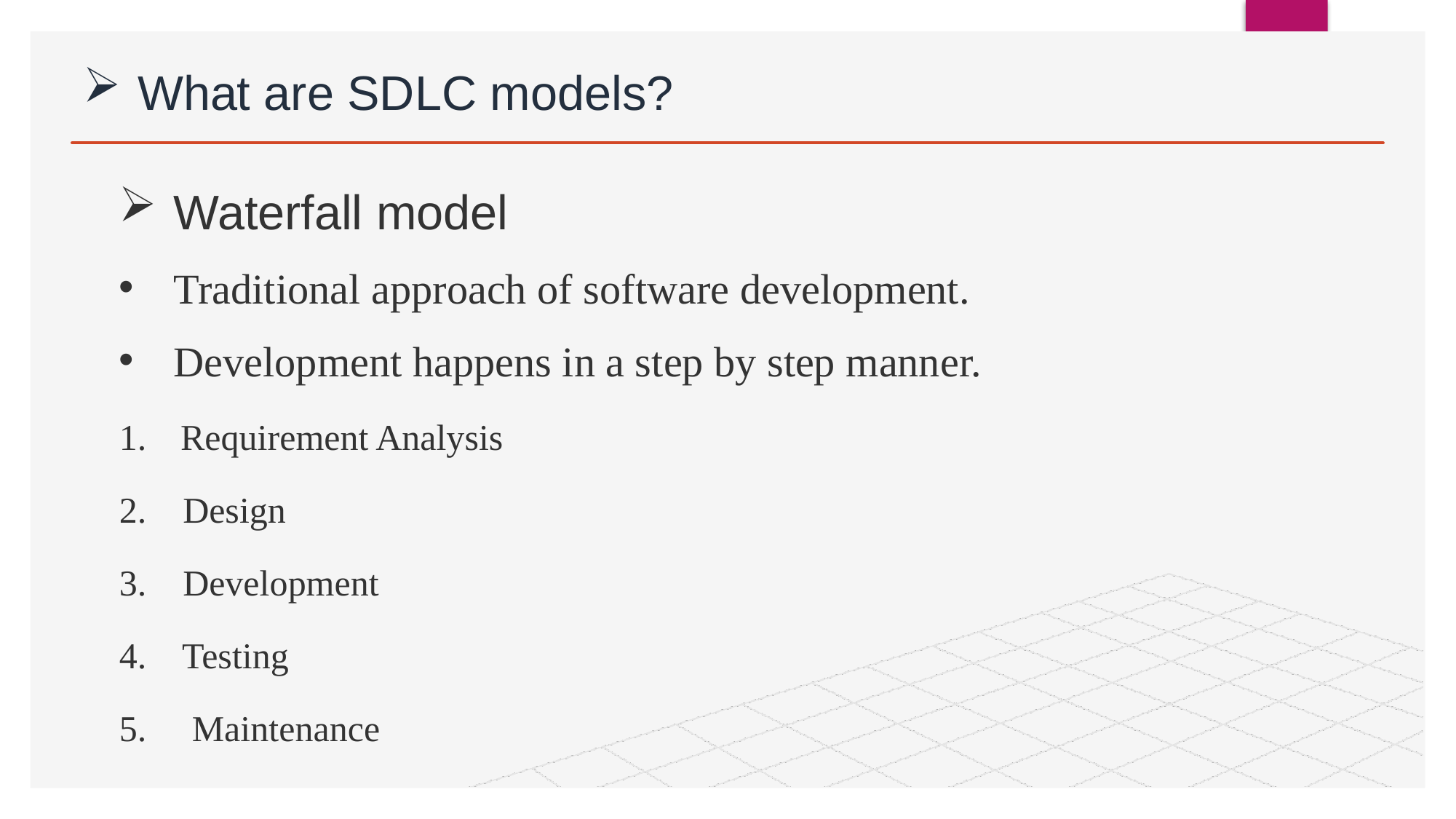

# What are SDLC models?

Waterfall model

Traditional approach of software development.

Development happens in a step by step manner.

Requirement Analysis

2.    Design

3.    Development

4.    Testing

5.     Maintenance